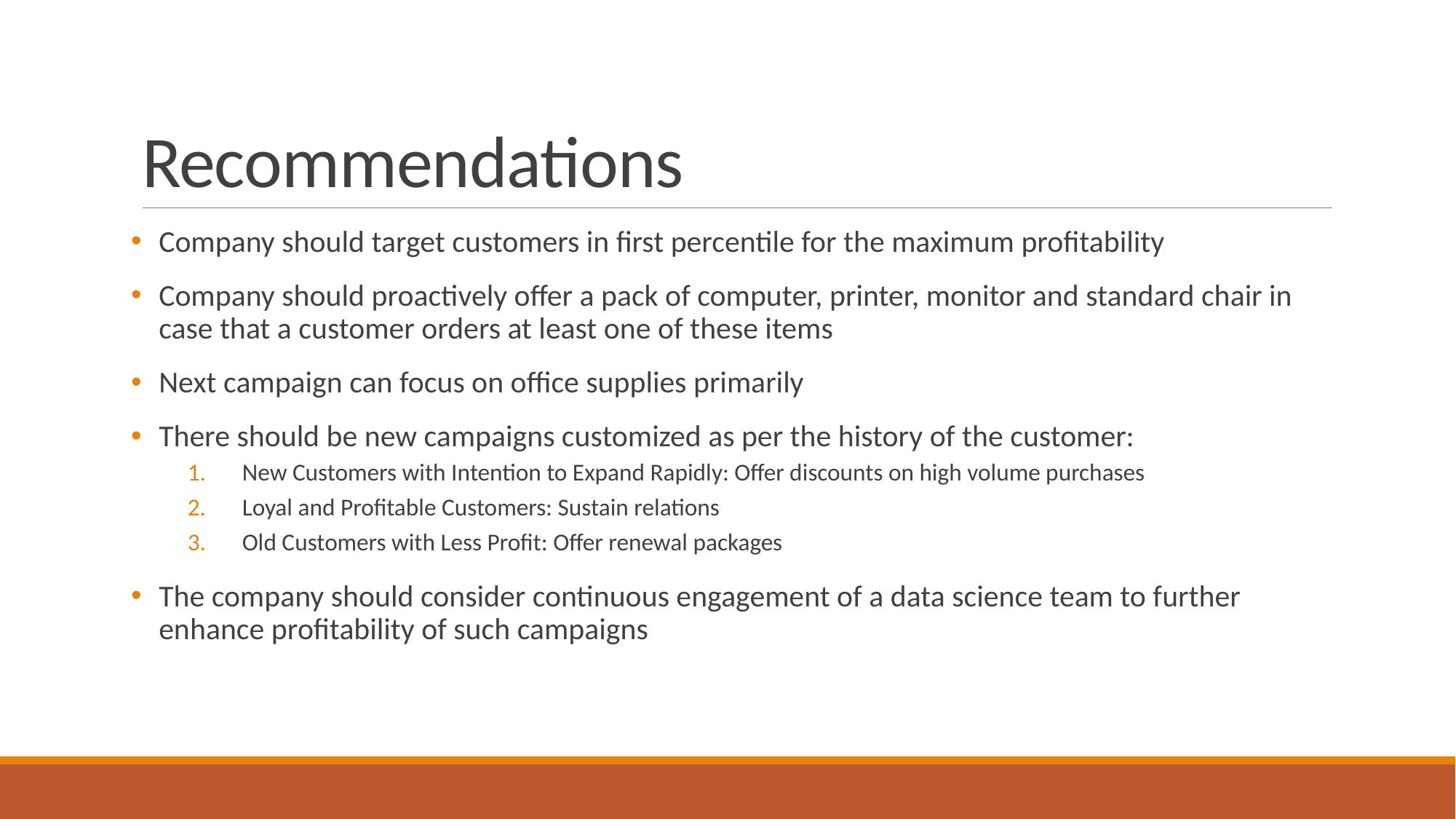

# Recommendations
Company should target customers in first percentile for the maximum profitability
Company should proactively offer a pack of computer, printer, monitor and standard chair in case that a customer orders at least one of these items
Next campaign can focus on office supplies primarily
There should be new campaigns customized as per the history of the customer:
New Customers with Intention to Expand Rapidly: Offer discounts on high volume purchases
Loyal and Profitable Customers: Sustain relations
Old Customers with Less Profit: Offer renewal packages
The company should consider continuous engagement of a data science team to further enhance profitability of such campaigns